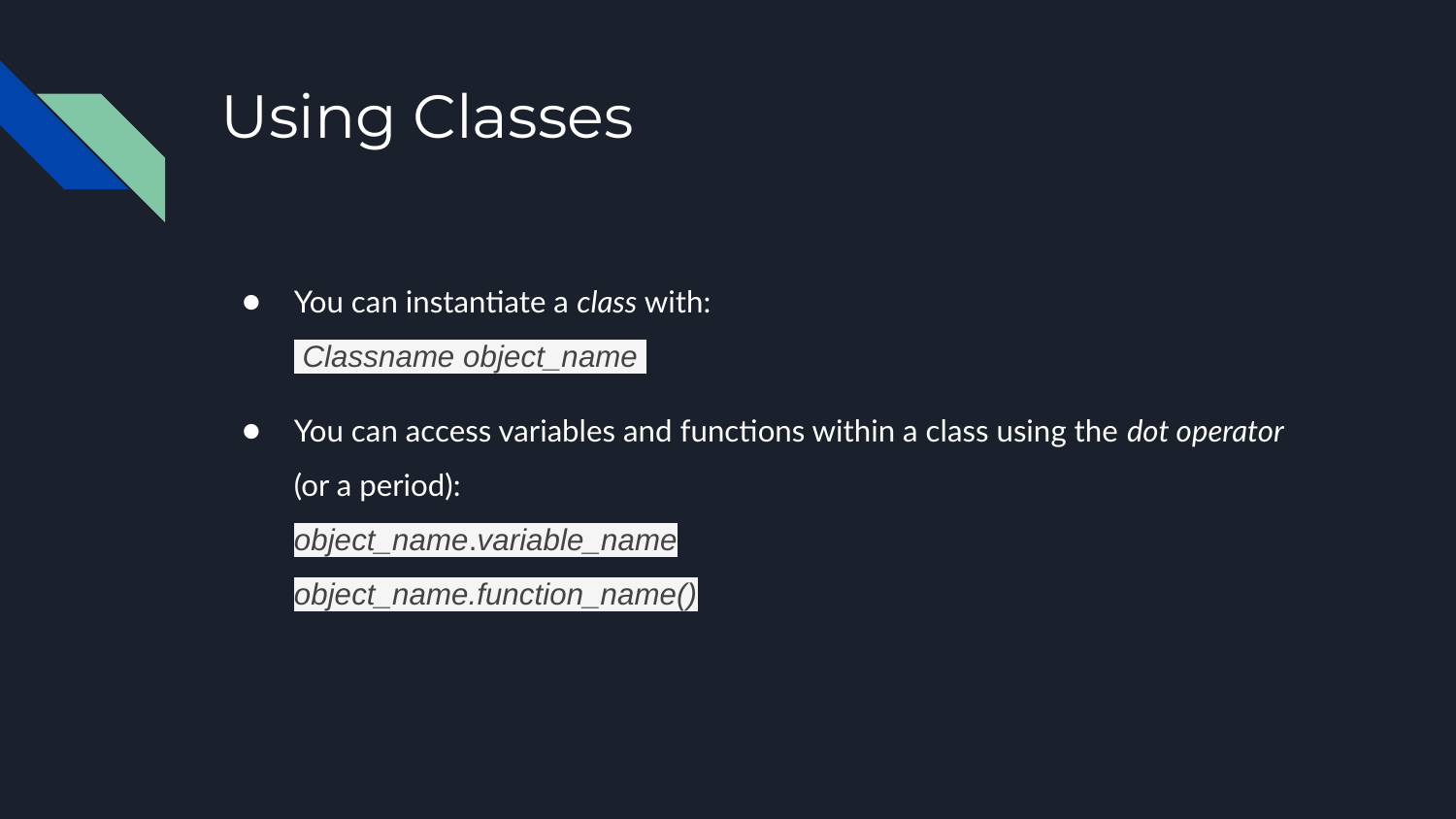

# Using Classes
You can instantiate a class with:
 Classname object_name
You can access variables and functions within a class using the dot operator (or a period):
object_name.variable_name
object_name.function_name()